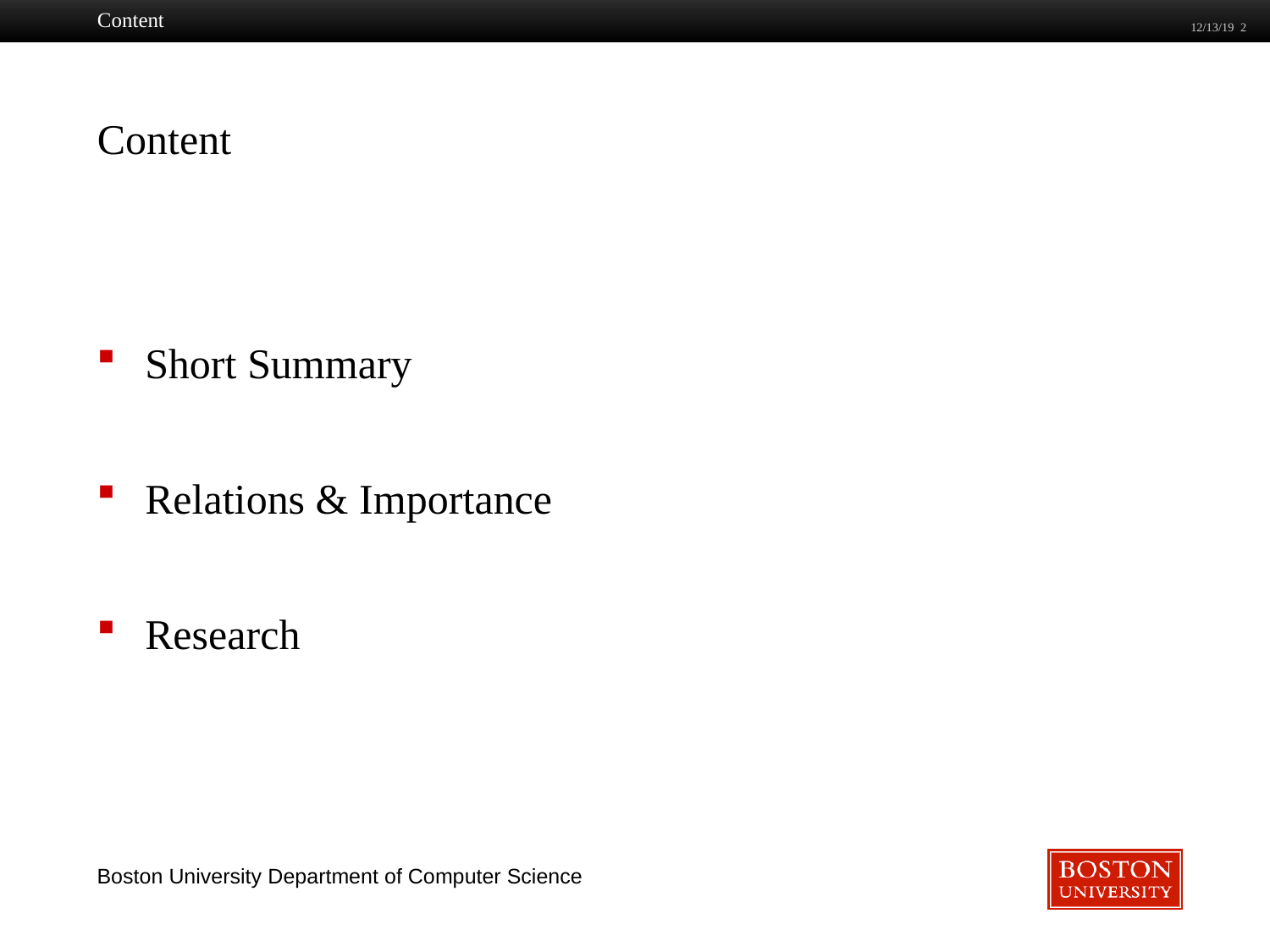

Content

12/13/19  2
# Content
Short Summary
Relations & Importance
Research